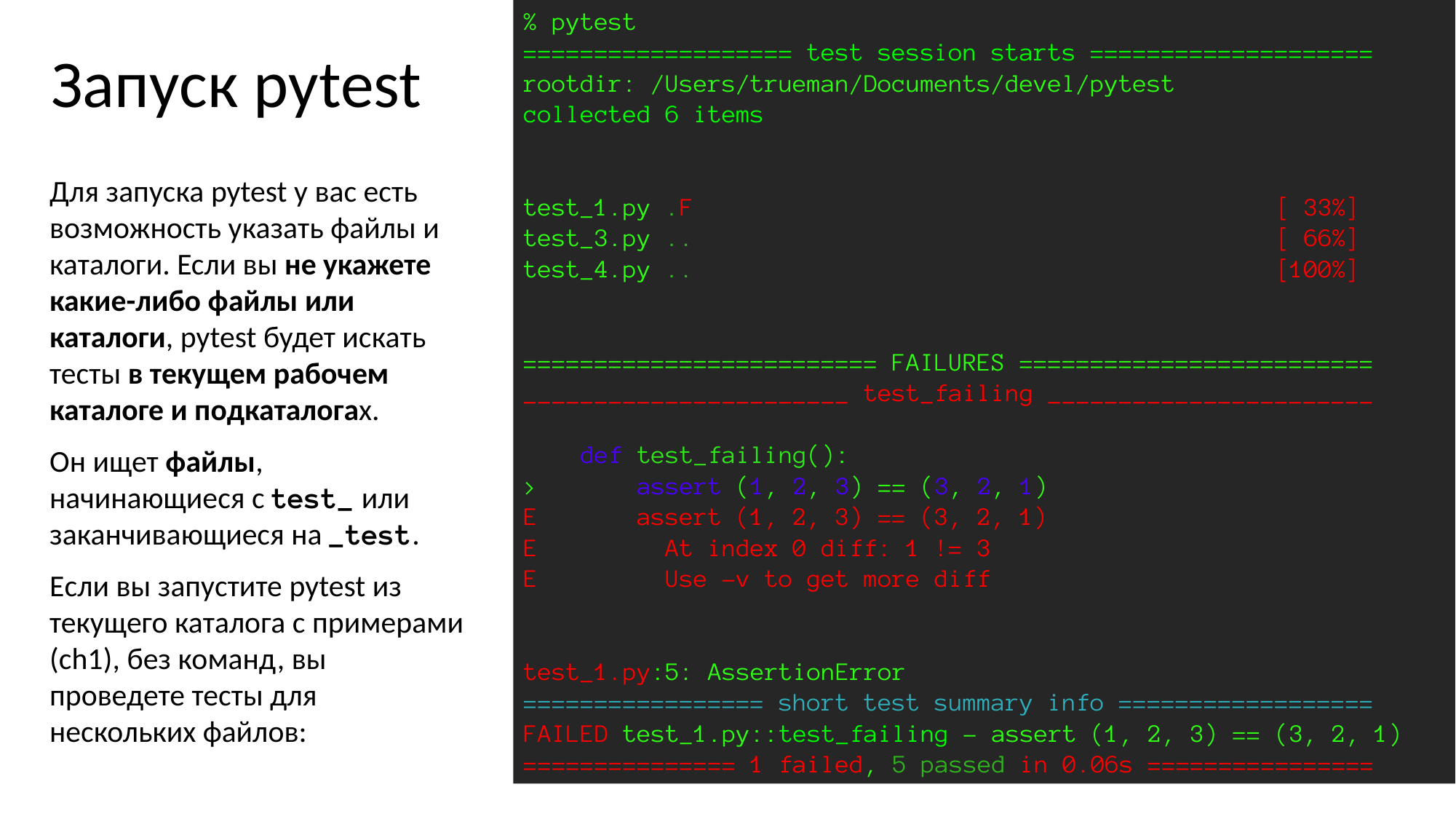

% pytest
=================== test session starts ====================
rootdir: /Users/trueman/Documents/devel/pytest
collected 6 items

test_1.py .F                                         [ 33%]
test_3.py ..                                         [ 66%]
test_4.py ..                                         [100%]

========================= FAILURES =========================
_______________________ test_failing _______________________
    def test_failing():
>       assert (1, 2, 3) == (3, 2, 1)
E       assert (1, 2, 3) == (3, 2, 1)
E         At index 0 diff: 1 != 3
E         Use -v to get more diff

test_1.py:5: AssertionError
================= short test summary info ==================
FAILED test_1.py::test_failing - assert (1, 2, 3) == (3, 2, 1)
=============== 1 failed, 5 passed in 0.06s ================
# Запуск pytest
Для запуска pytest у вас есть возможность указать файлы и каталоги. Если вы не укажете какие-либо файлы или каталоги, pytest будет искать тесты в текущем рабочем каталоге и подкаталогах.
Он ищет файлы, начинающиеся с test_ или заканчивающиеся на _test.
Eсли вы запустите pytest из текущего каталога с примерами (ch1), без команд, вы проведете тесты для нескольких файлов: